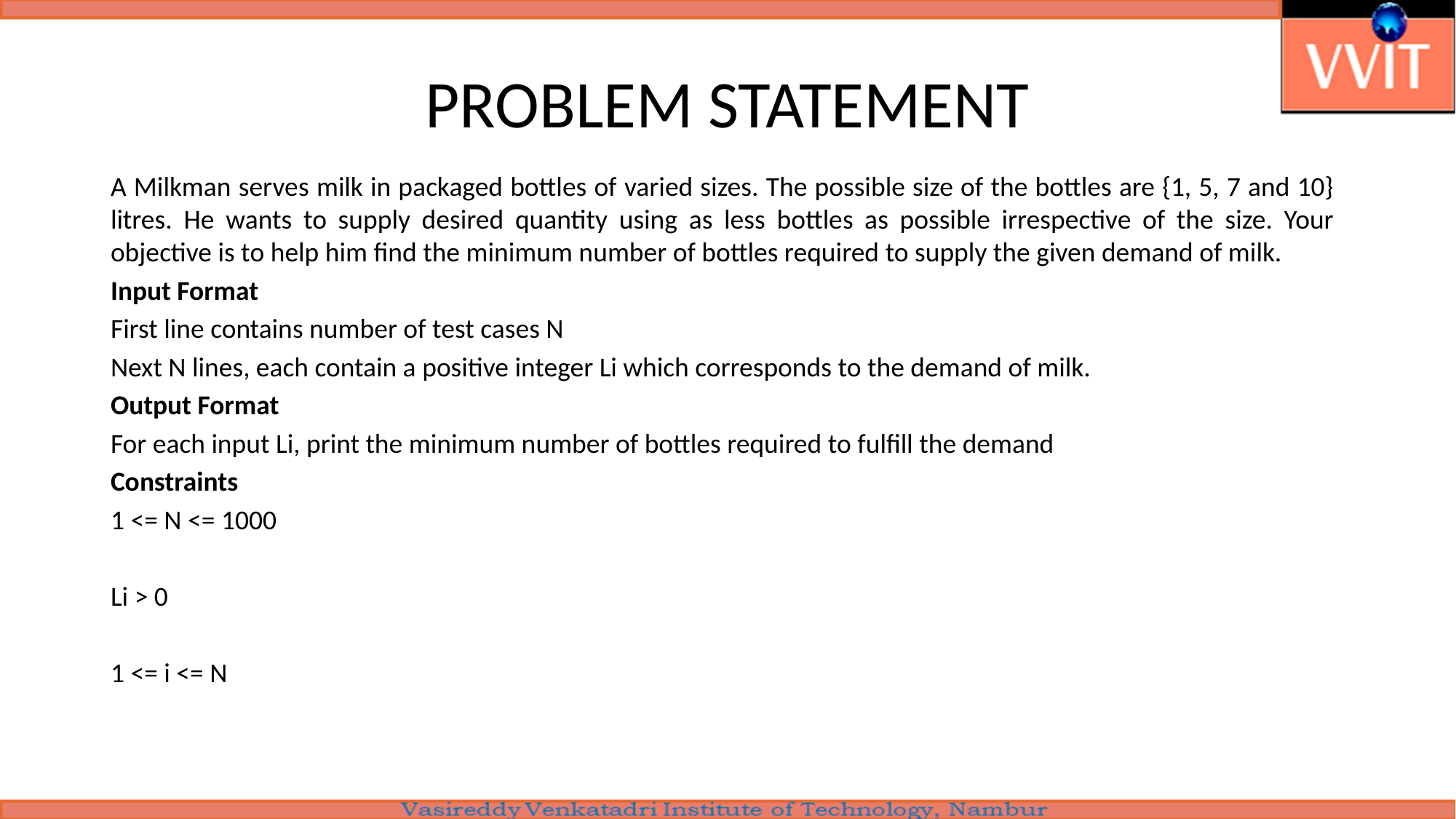

PROBLEM STATEMENT
A Milkman serves milk in packaged bottles of varied sizes. The possible size of the bottles are {1, 5, 7 and 10} litres. He wants to supply desired quantity using as less bottles as possible irrespective of the size. Your objective is to help him find the minimum number of bottles required to supply the given demand of milk.
Input Format
First line contains number of test cases N
Next N lines, each contain a positive integer Li which corresponds to the demand of milk.
Output Format
For each input Li, print the minimum number of bottles required to fulfill the demand
Constraints
1 <= N <= 1000

Li > 0

1 <= i <= N